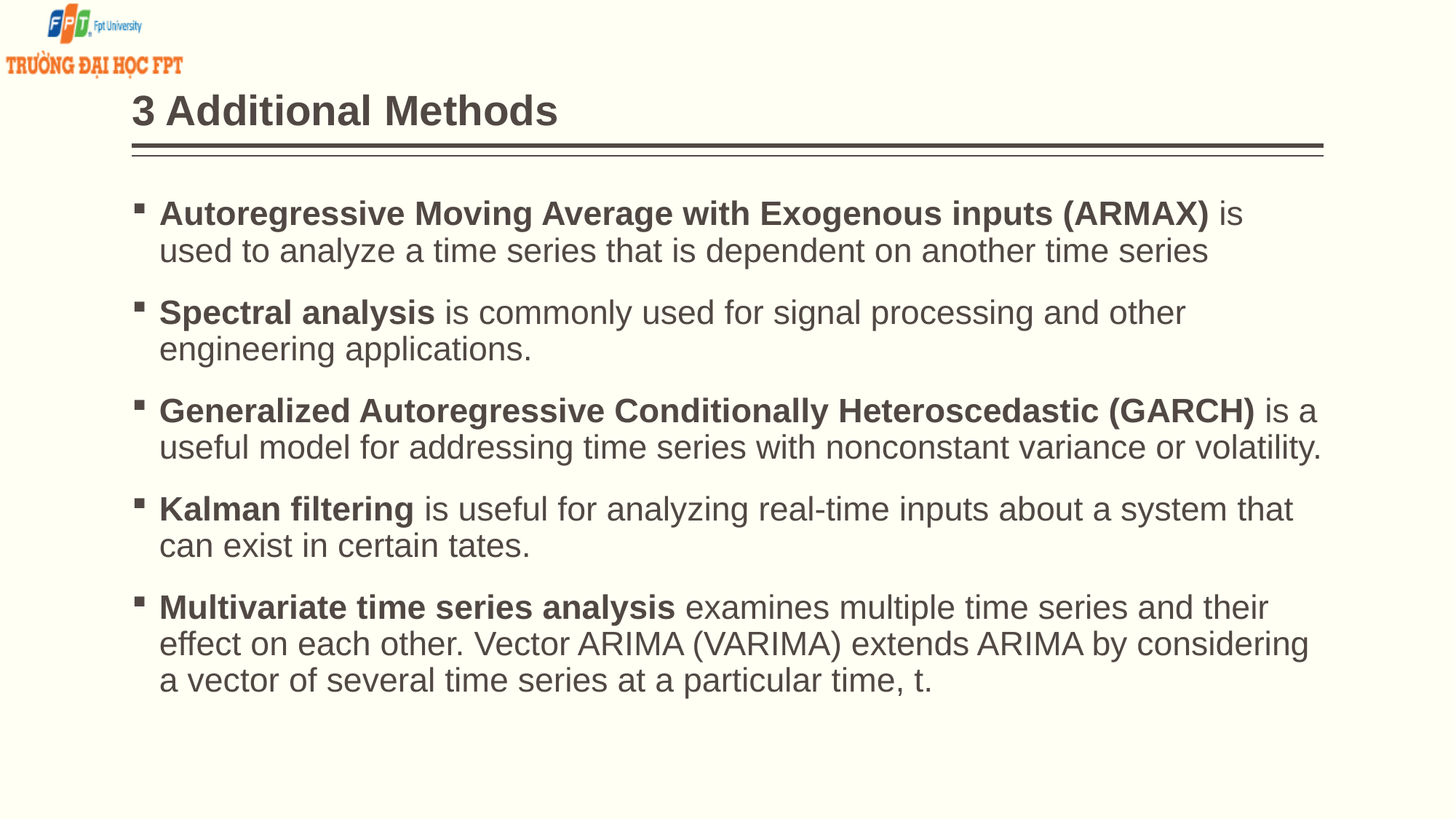

# 3 Additional Methods
Autoregressive Moving Average with Exogenous inputs (ARMAX) is used to analyze a time series that is dependent on another time series
Spectral analysis is commonly used for signal processing and other engineering applications.
Generalized Autoregressive Conditionally Heteroscedastic (GARCH) is a useful model for addressing time series with nonconstant variance or volatility.
Kalman filtering is useful for analyzing real-time inputs about a system that can exist in certain tates.
Multivariate time series analysis examines multiple time series and their effect on each other. Vector ARIMA (VARIMA) extends ARIMA by considering a vector of several time series at a particular time, t.